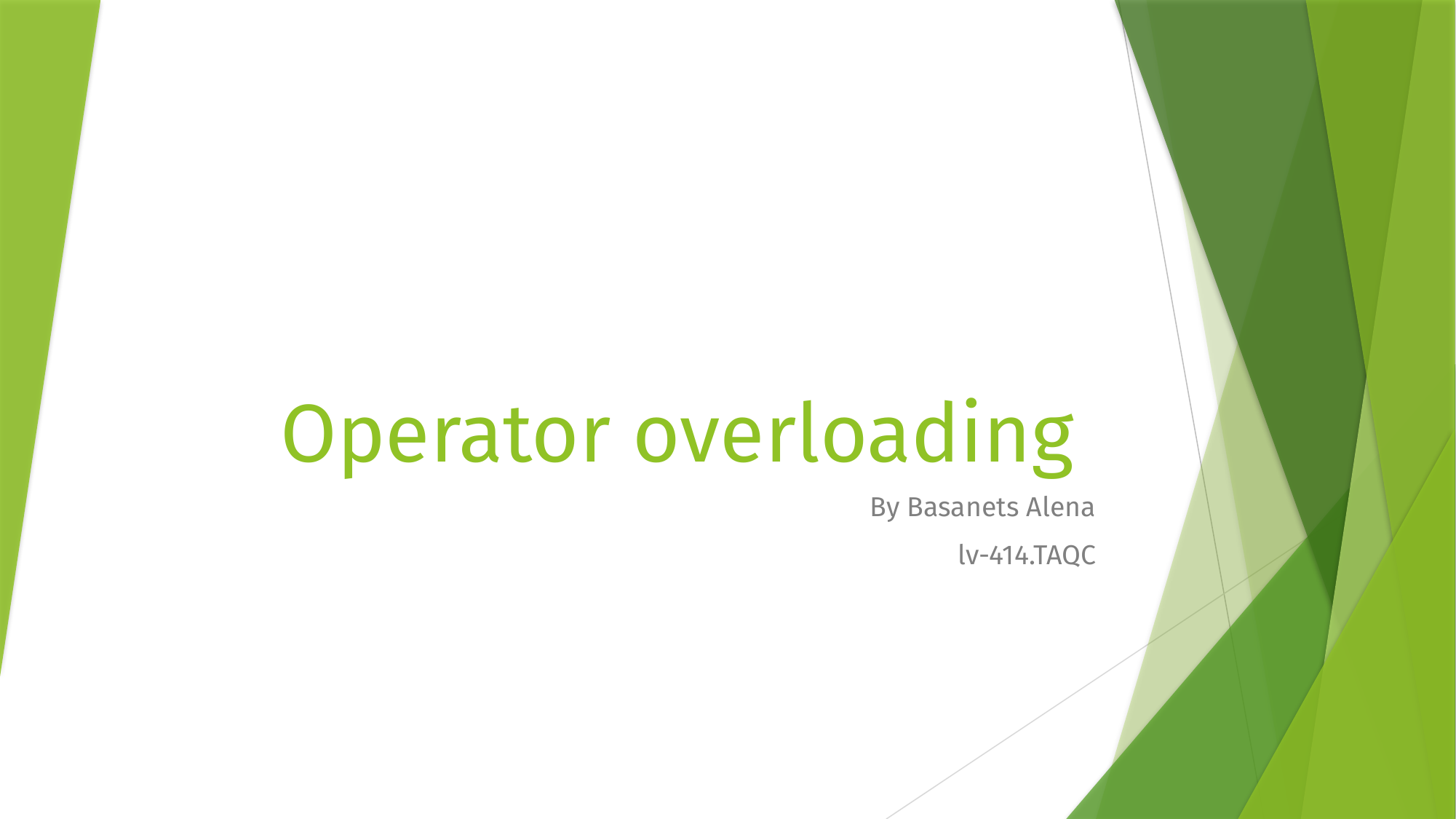

# Operator overloading
By Basanets Alena
lv-414.TAQC